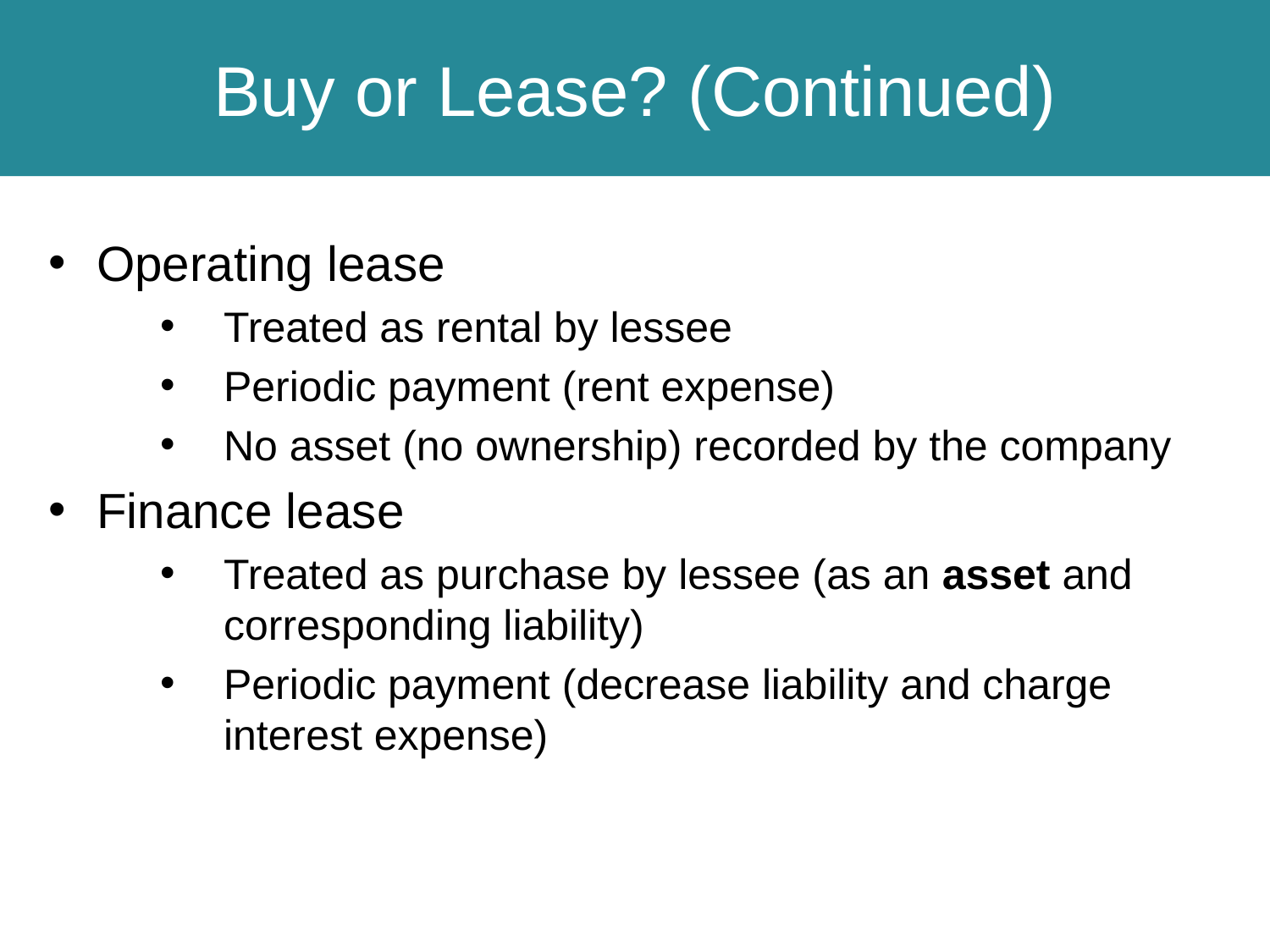

# Buy or Lease? (Continued)
Operating lease
Treated as rental by lessee
Periodic payment (rent expense)
No asset (no ownership) recorded by the company
Finance lease
Treated as purchase by lessee (as an asset and corresponding liability)
Periodic payment (decrease liability and charge interest expense)